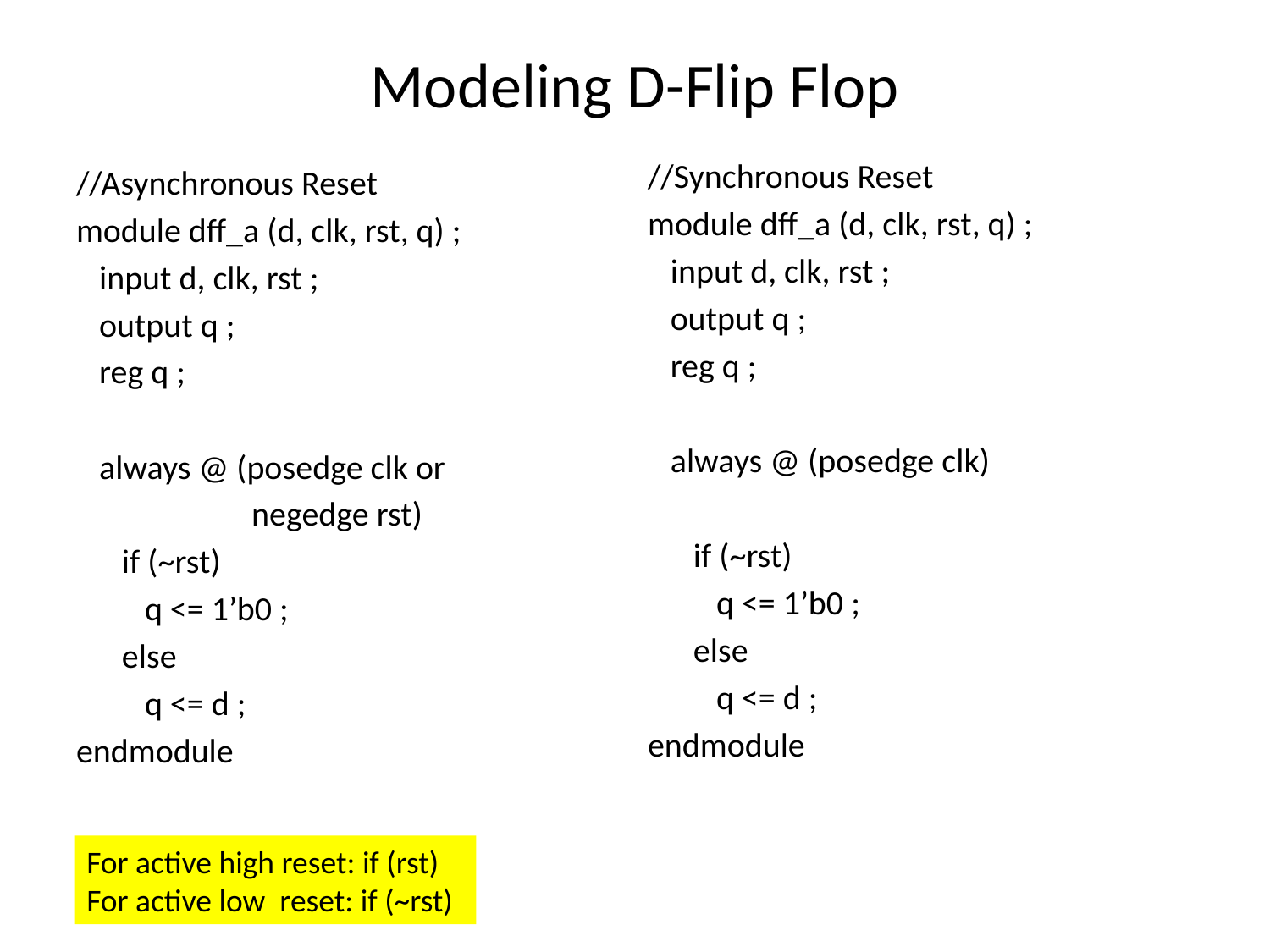

# Modeling D-Flip Flop
//Synchronous Reset
module dff_a (d, clk, rst, q) ;
   input d, clk, rst ;
   output q ;
   reg q ;

   always @ (posedge clk)

      if (~rst)
         q <= 1’b0 ;
      else
         q <= d ;
endmodule
//Asynchronous Reset
module dff_a (d, clk, rst, q) ;
   input d, clk, rst ;
   output q ;
   reg q ;

   always @ (posedge clk or
                       negedge rst)
      if (~rst)
         q <= 1’b0 ;
      else
         q <= d ;
endmodule
For active high reset: if (rst)
For active low  reset: if (~rst)